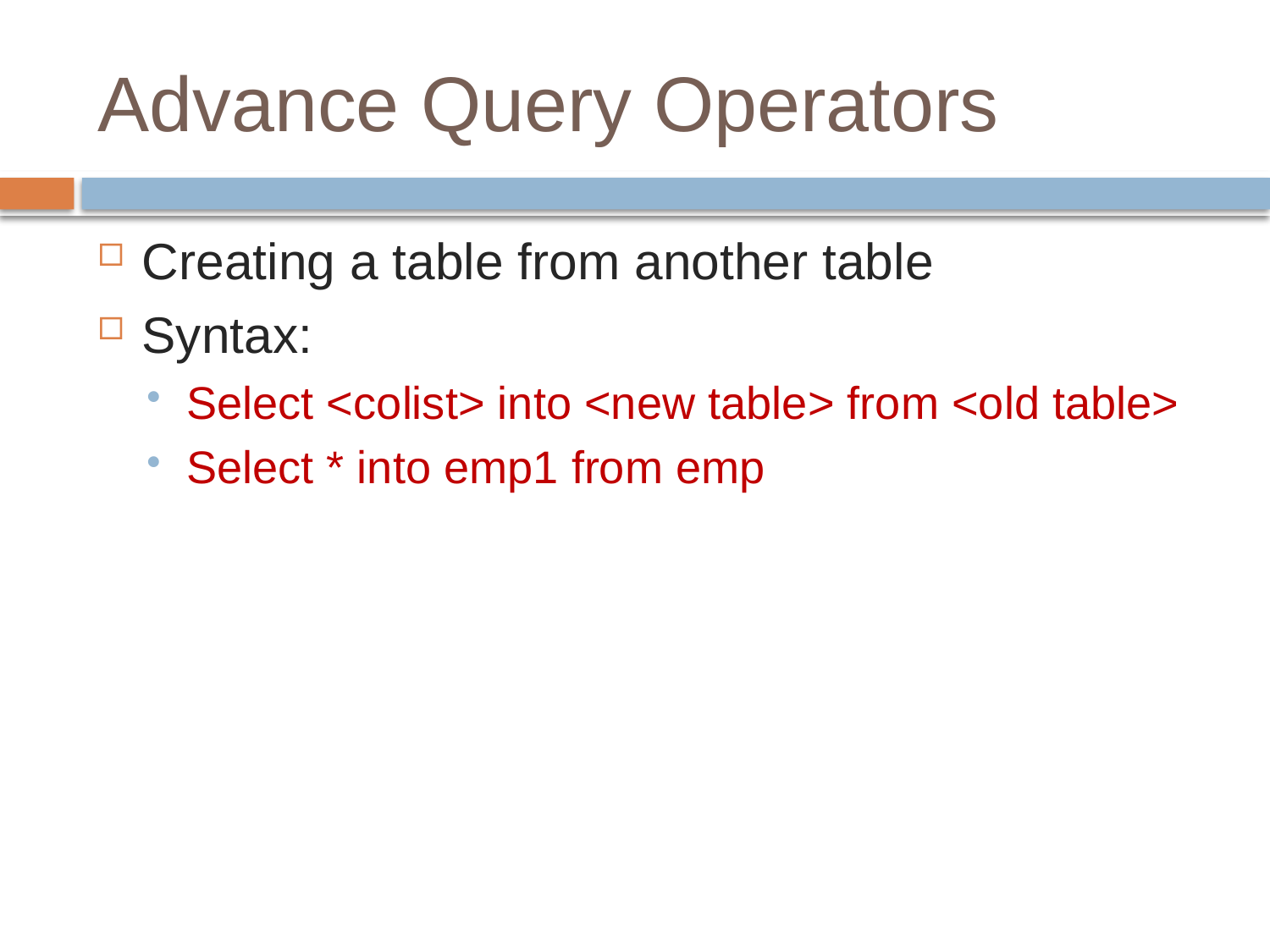

# Advance Query Operators
Creating a table from another table
Syntax:
Select <colist> into <new table> from <old table>
Select * into emp1 from emp